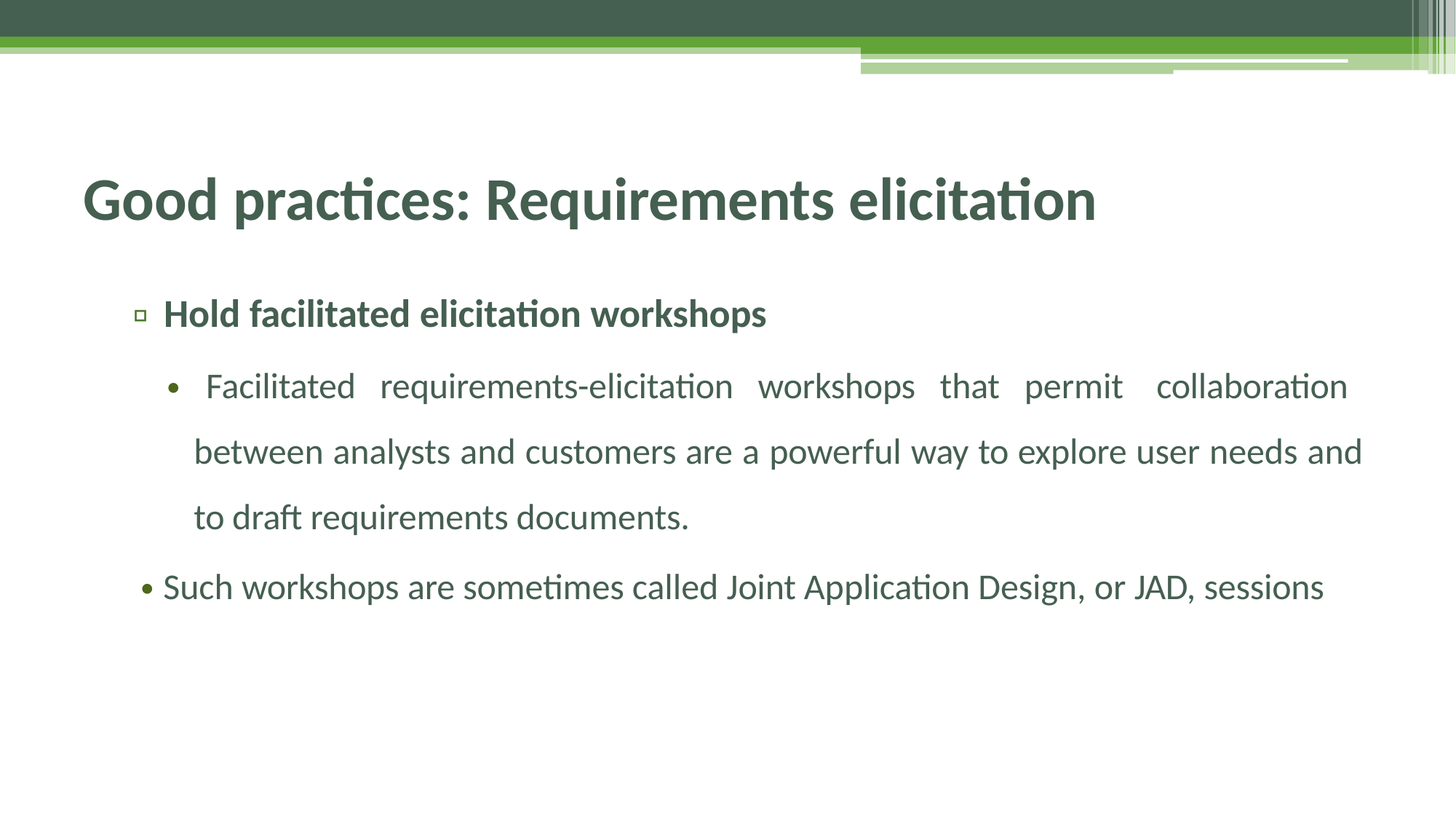

# Good practices: Requirements elicitation
▫	Hold facilitated elicitation workshops
🞄 Facilitated requirements-elicitation workshops that permit collaboration  between analysts and customers are a powerful way to explore user needs and  to draft requirements documents.
🞄 Such workshops are sometimes called Joint Application Design, or JAD, sessions